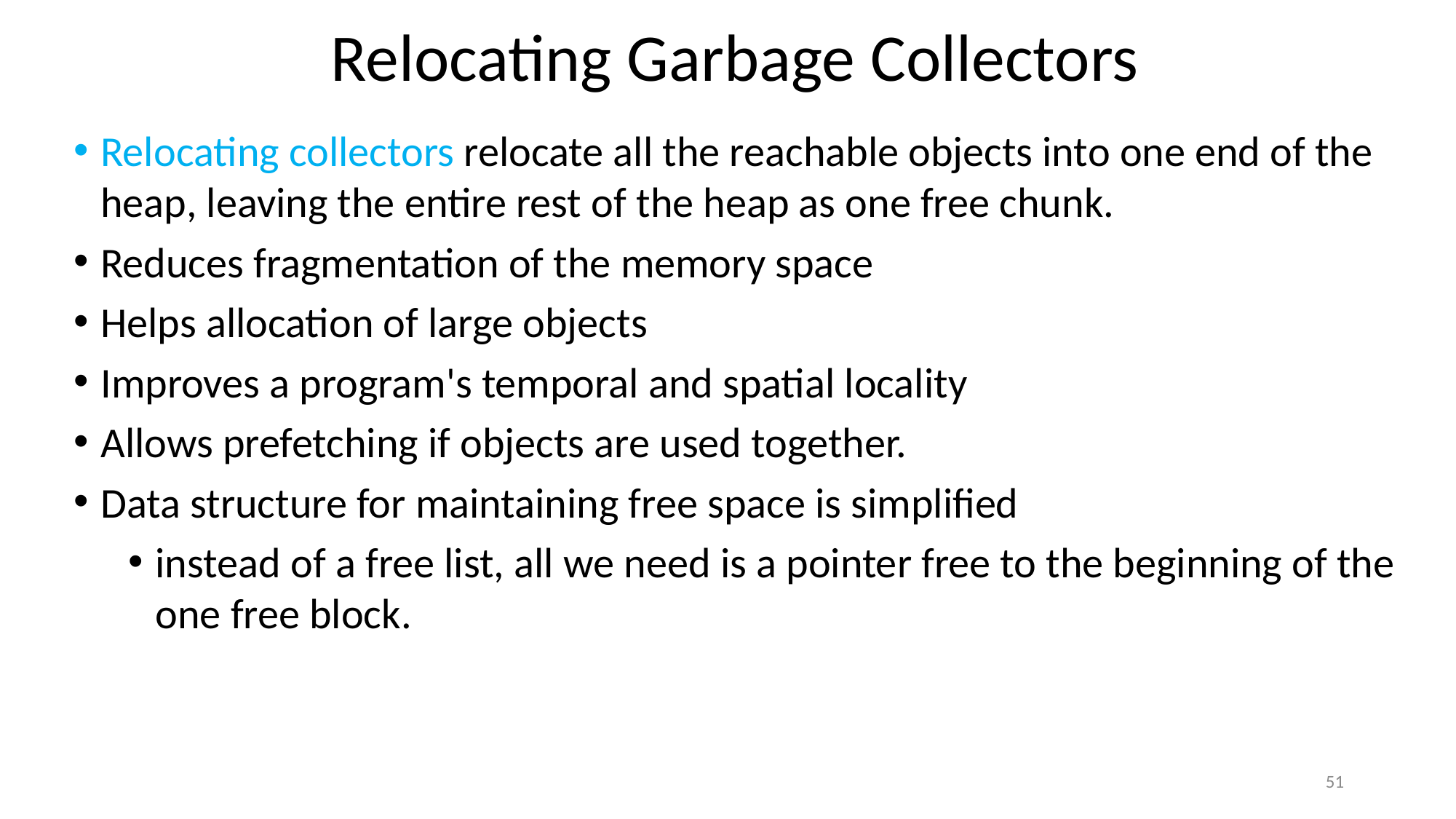

# Relocating Garbage Collectors
Relocating collectors relocate all the reachable objects into one end of the heap, leaving the entire rest of the heap as one free chunk.
Reduces fragmentation of the memory space
Helps allocation of large objects
Improves a program's temporal and spatial locality
Allows prefetching if objects are used together.
Data structure for maintaining free space is simplified
instead of a free list, all we need is a pointer free to the beginning of the one free block.
51